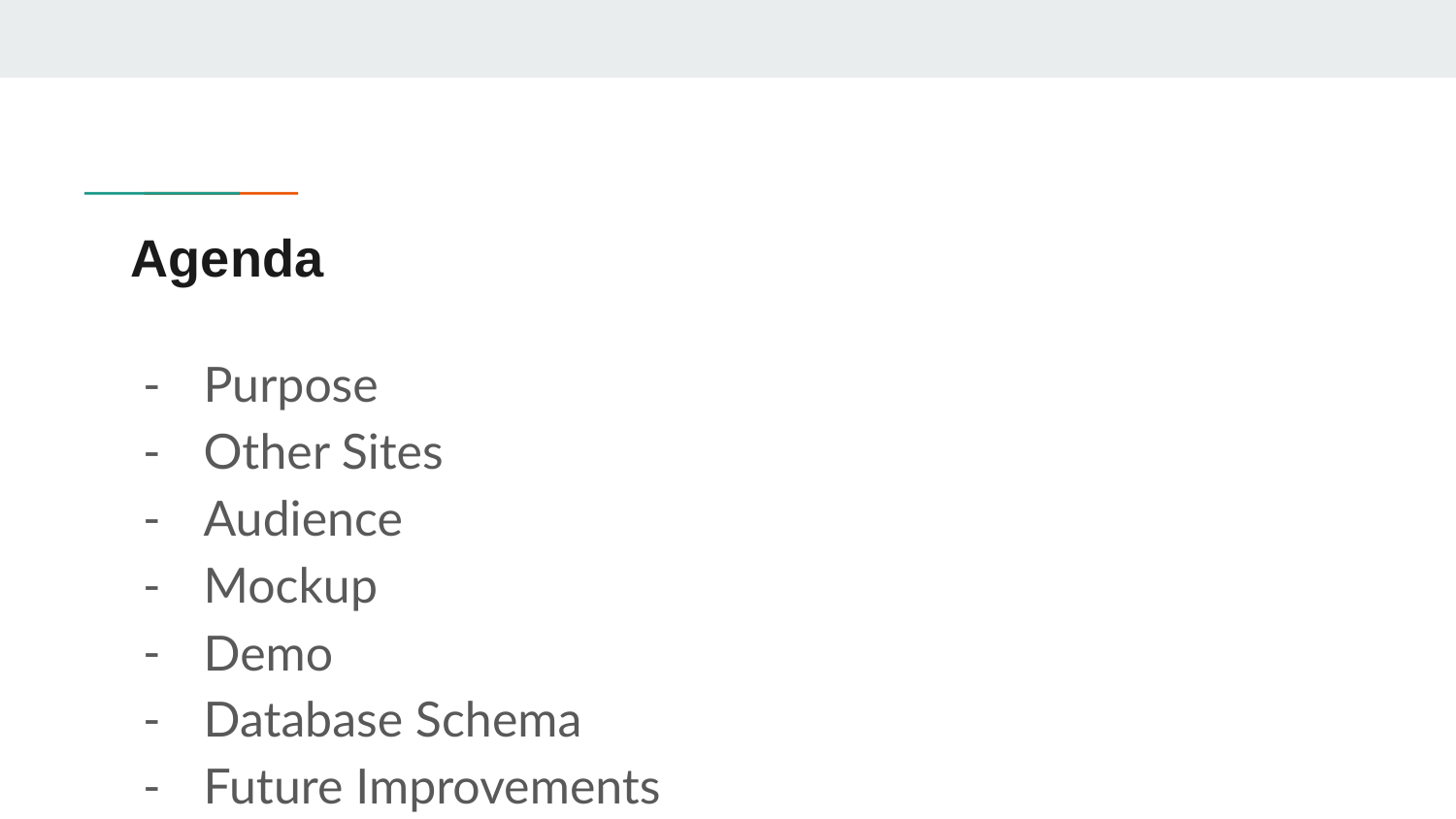

# Agenda
Purpose
Other Sites
Audience
Mockup
Demo
Database Schema
Future Improvements